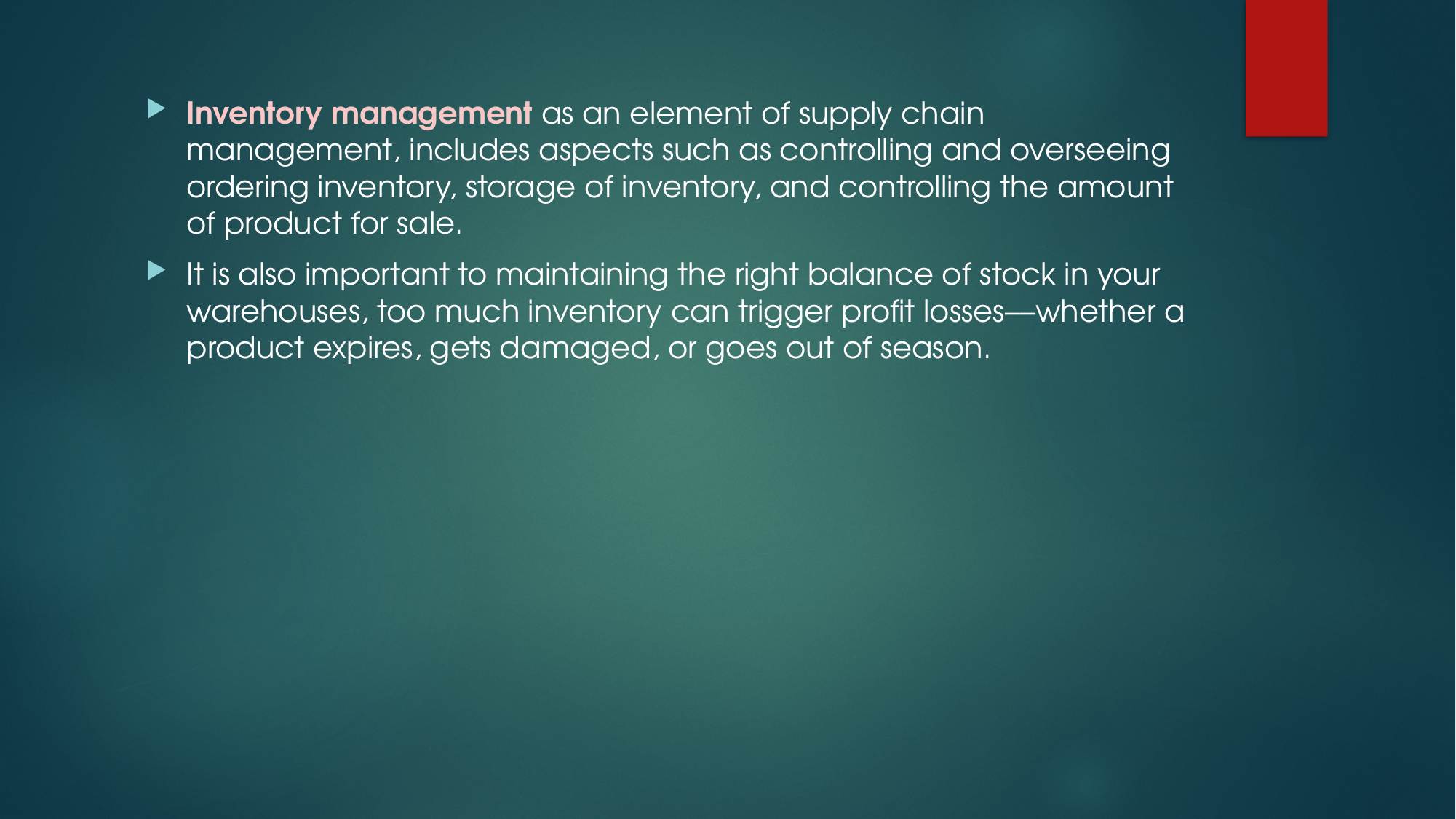

Inventory management as an element of supply chain management, includes aspects such as controlling and overseeing ordering inventory, storage of inventory, and controlling the amount of product for sale.
It is also important to maintaining the right balance of stock in your warehouses, too much inventory can trigger profit losses––whether a product expires, gets damaged, or goes out of season.